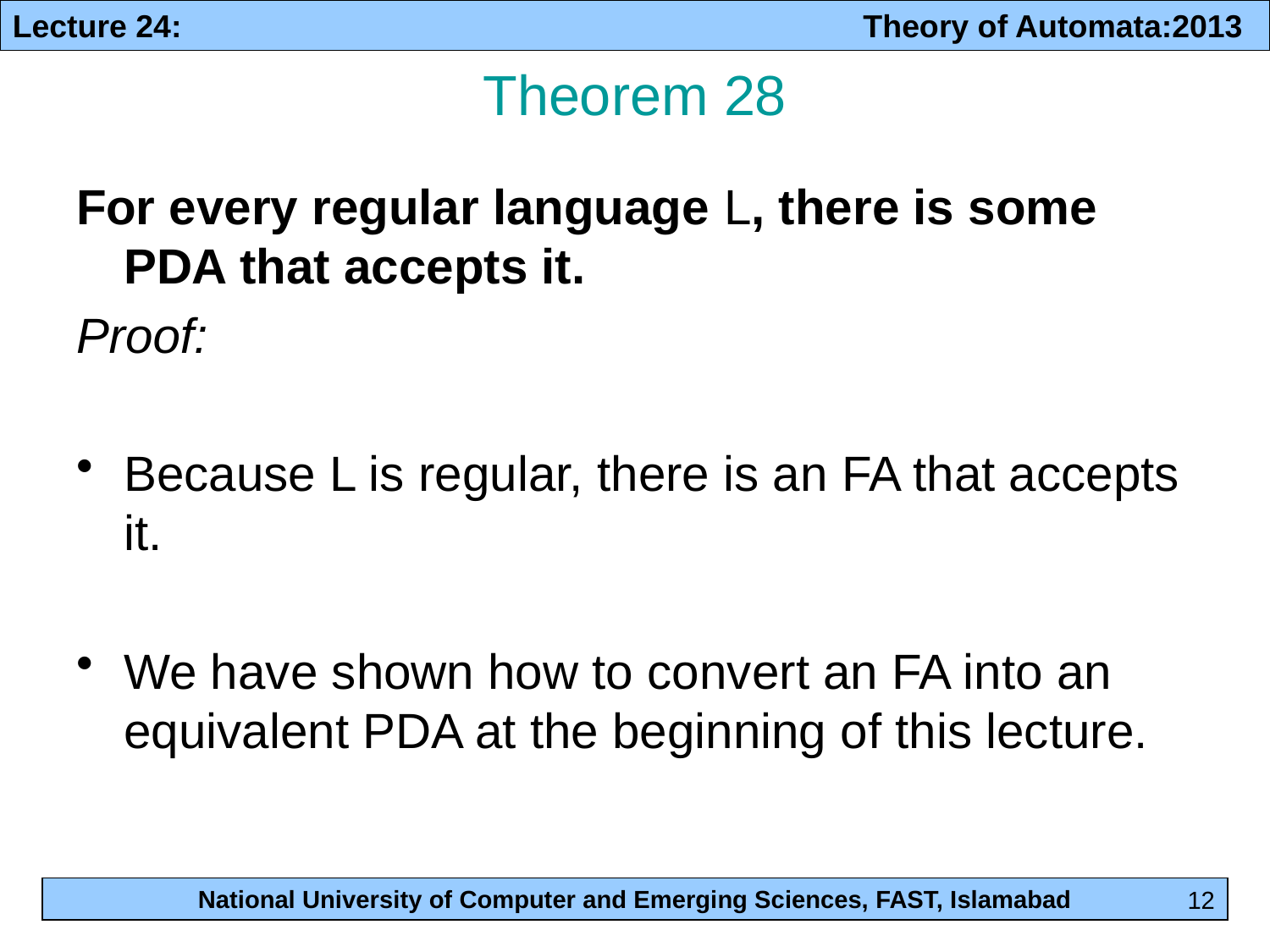

# Theorem 28
For every regular language L, there is some PDA that accepts it.
Proof:

Because L is regular, there is an FA that accepts it.

We have shown how to convert an FA into an equivalent PDA at the beginning of this lecture.

12